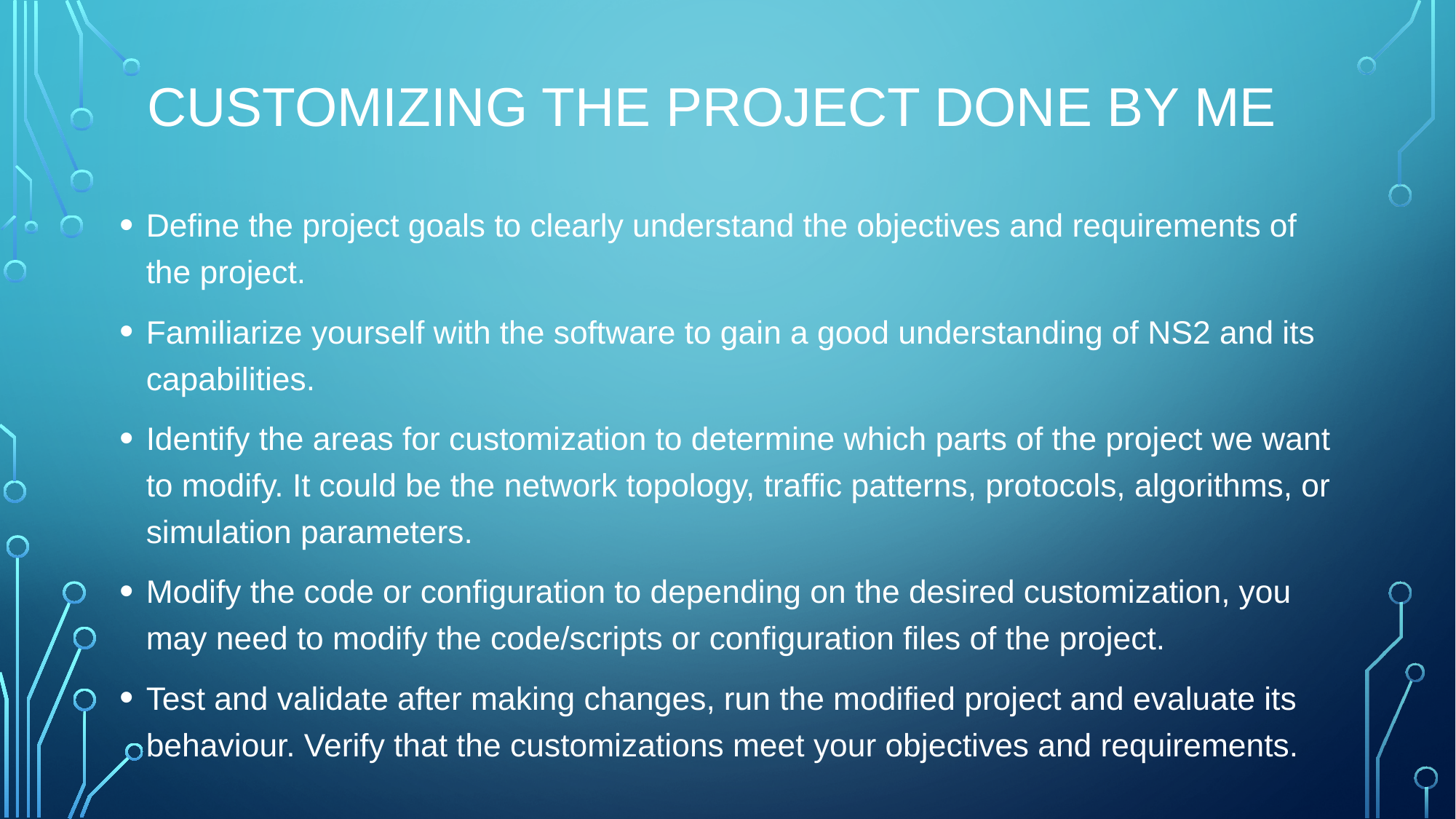

# Customizing the project done by me
Define the project goals to clearly understand the objectives and requirements of the project.
Familiarize yourself with the software to gain a good understanding of NS2 and its capabilities.
Identify the areas for customization to determine which parts of the project we want to modify. It could be the network topology, traffic patterns, protocols, algorithms, or simulation parameters.
Modify the code or configuration to depending on the desired customization, you may need to modify the code/scripts or configuration files of the project.
Test and validate after making changes, run the modified project and evaluate its behaviour. Verify that the customizations meet your objectives and requirements.